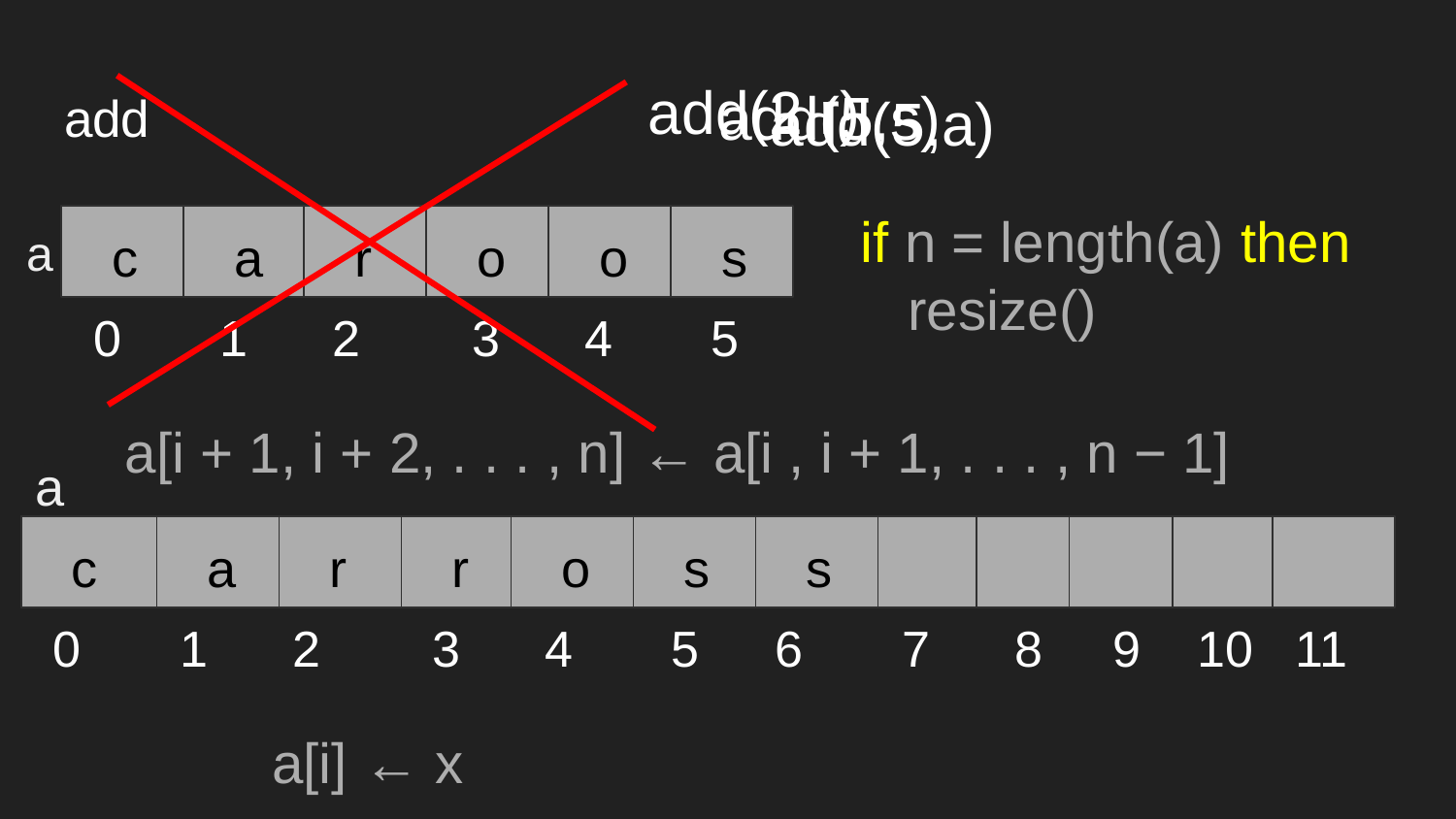

add(2,r)
add(5,s)
add(5,a)
# add
if n = length(a) then
   resize()
  c
  a

 0       1      2        3      4       5
  r
  r
  r
  o
  o
  s
a
a[i + 1, i + 2, . . . , n] ← a[i , i + 1, . . . , n − 1]
a

 0       1      2        3      4       5
 6       7      8     9    10   11
  c
  a
  r
  o
  r
  s
  a
  s
a[i] ← x